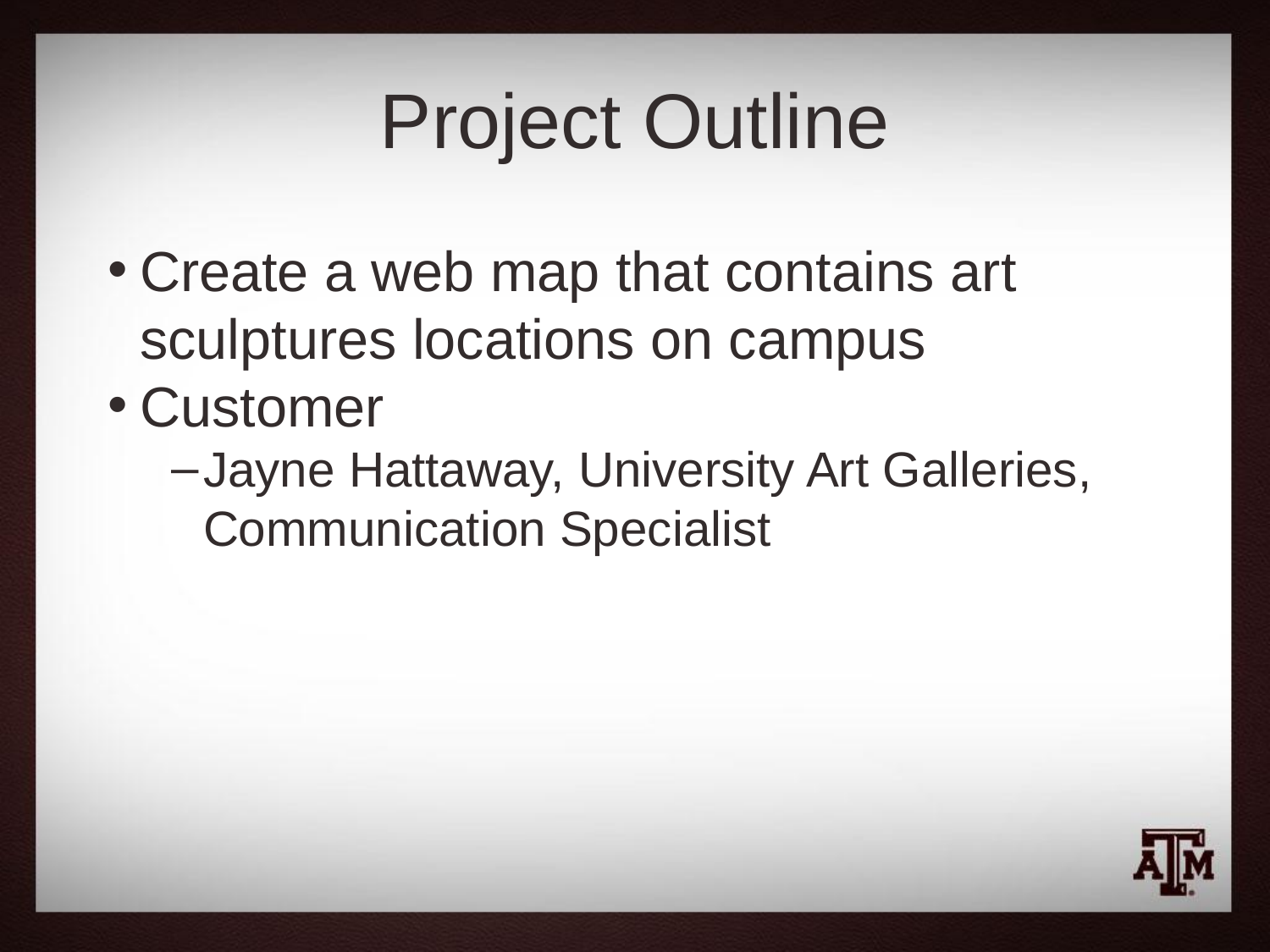

# Project Outline
Create a web map that contains art sculptures locations on campus
Customer
Jayne Hattaway, University Art Galleries, Communication Specialist